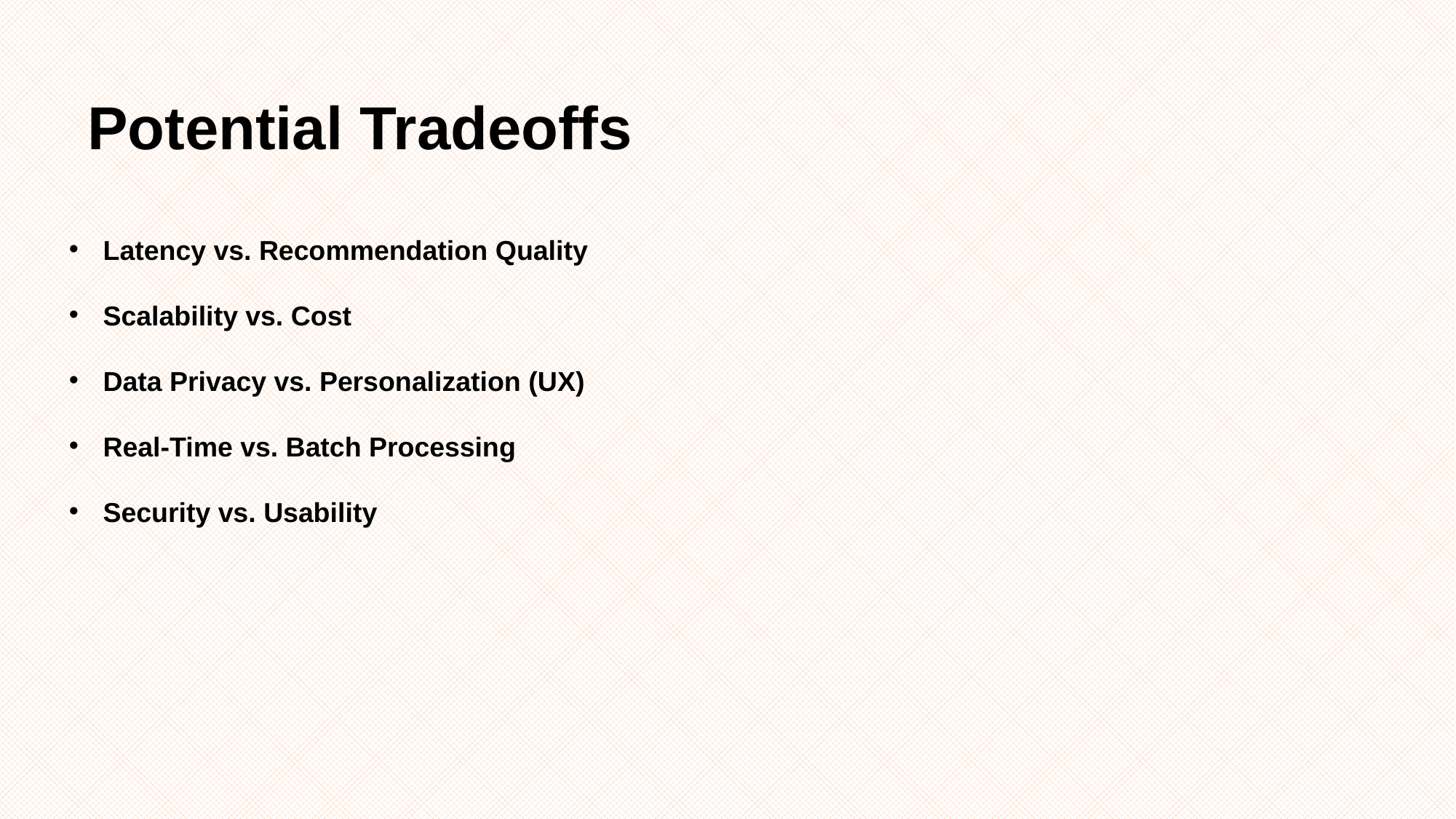

Potential Tradeoffs
Latency vs. Recommendation Quality

Scalability vs. Cost

Data Privacy vs. Personalization (UX)

Real-Time vs. Batch Processing

Security vs. Usability